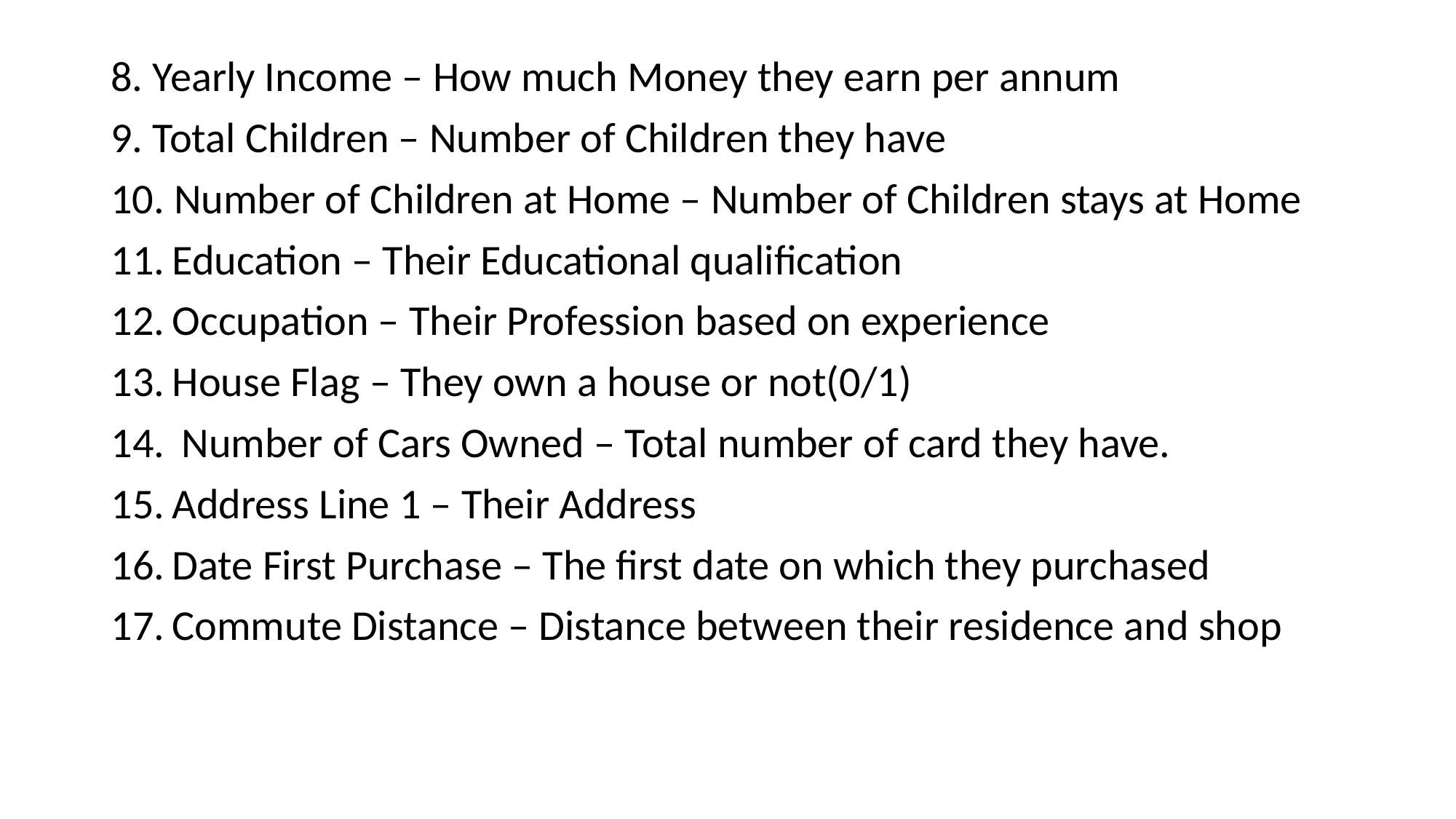

8. Yearly Income – How much Money they earn per annum
9. Total Children – Number of Children they have
10. Number of Children at Home – Number of Children stays at Home
Education – Their Educational qualification
Occupation – Their Profession based on experience
House Flag – They own a house or not(0/1)
 Number of Cars Owned – Total number of card they have.
Address Line 1 – Their Address
Date First Purchase – The first date on which they purchased
Commute Distance – Distance between their residence and shop